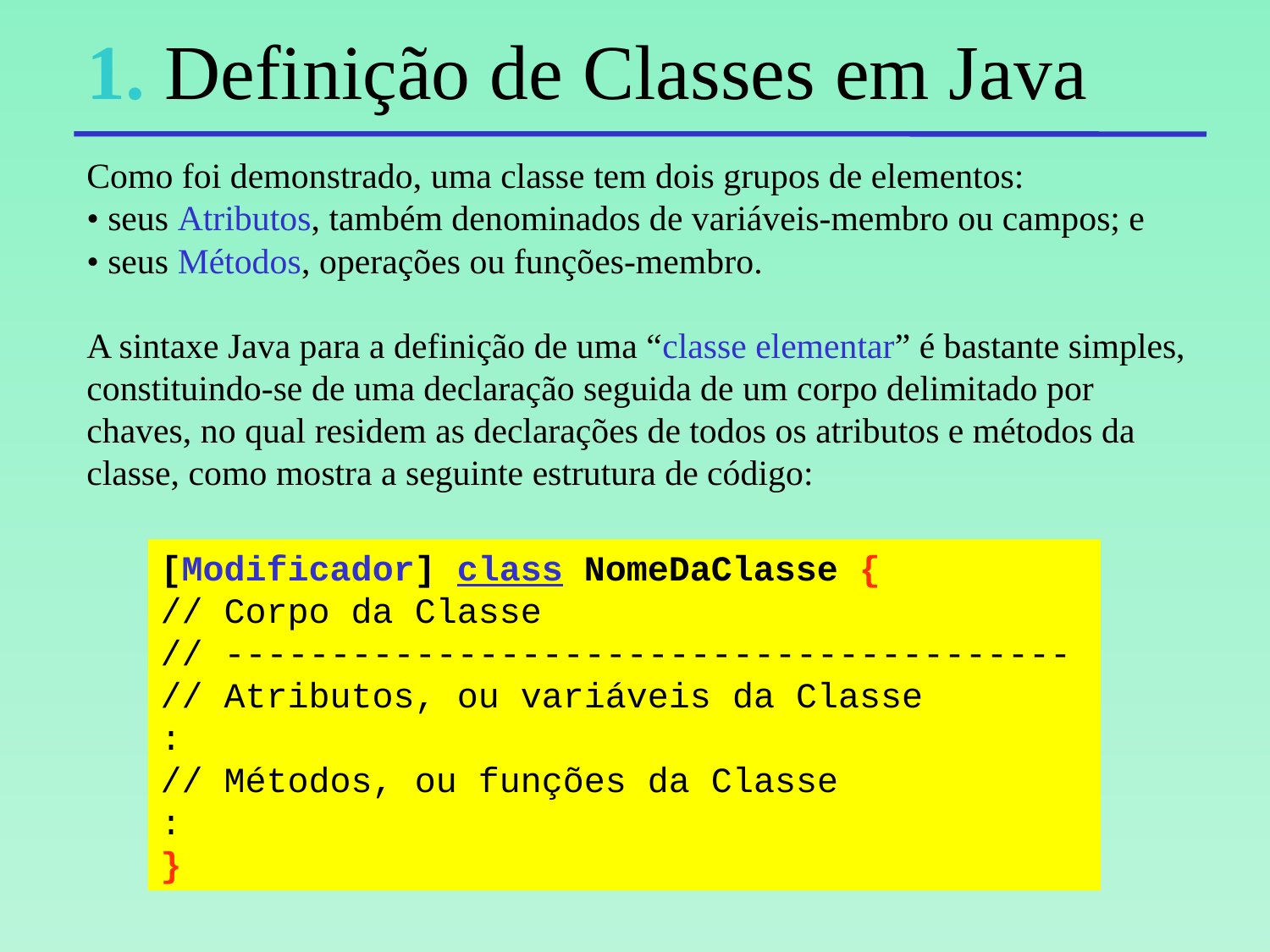

# 1. Definição de Classes em Java

Como foi demonstrado, uma classe tem dois grupos de elementos:
• seus Atributos, também denominados de variáveis-membro ou campos; e
• seus Métodos, operações ou funções-membro.

A sintaxe Java para a definição de uma “classe elementar” é bastante simples, constituindo-se de uma declaração seguida de um corpo delimitado por chaves, no qual residem as declarações de todos os atributos e métodos da classe, como mostra a seguinte estrutura de código:
[Modificador] class NomeDaClasse {
// Corpo da Classe
// ----------------------------------------
// Atributos, ou variáveis da Classe
:
// Métodos, ou funções da Classe
:
}